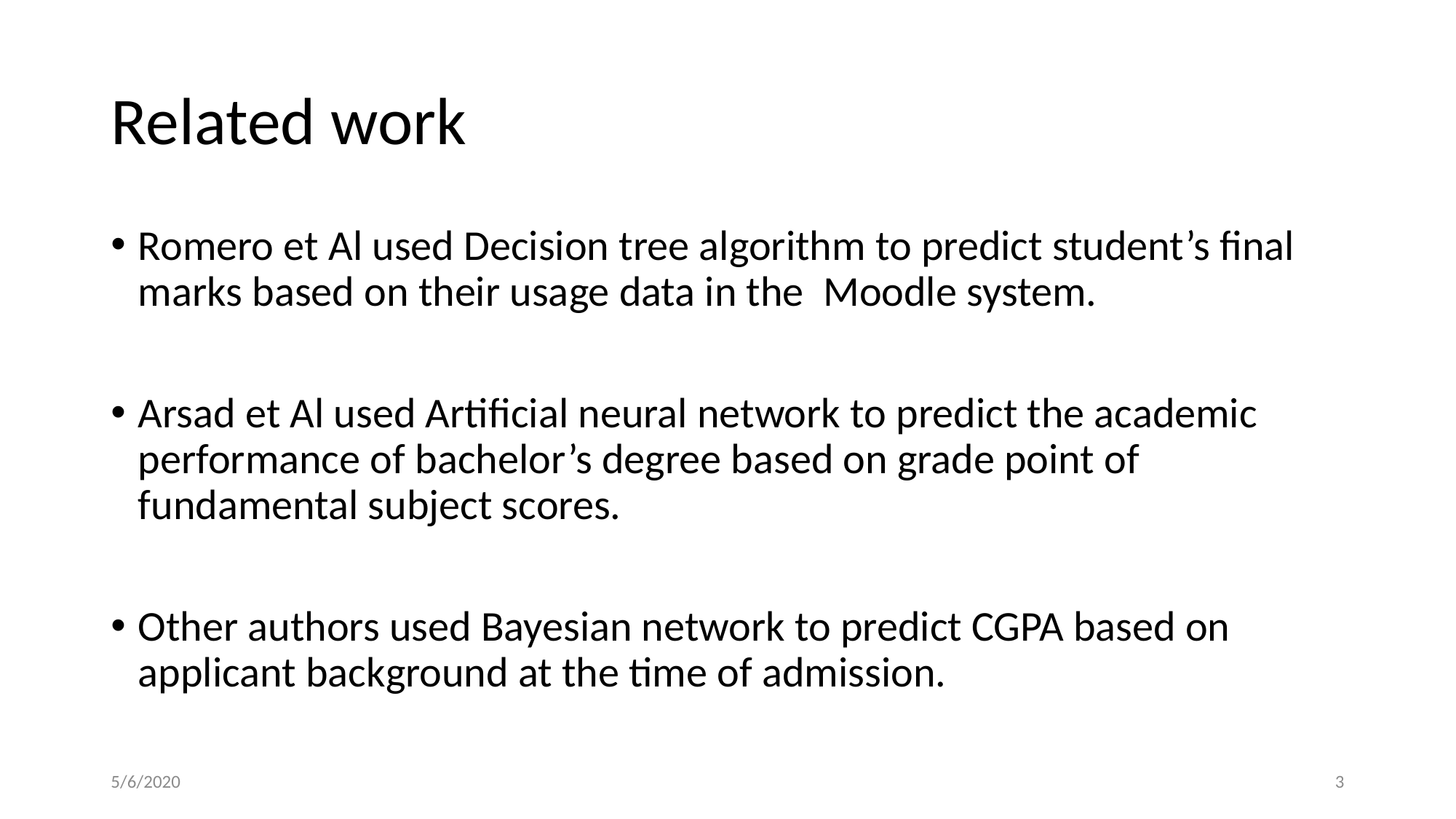

# Related work
Romero et Al used Decision tree algorithm to predict student’s final marks based on their usage data in the  Moodle system.

Arsad et Al used Artificial neural network to predict the academic performance of bachelor’s degree based on grade point of fundamental subject scores.

Other authors used Bayesian network to predict CGPA based on applicant background at the time of admission.
5/6/2020
3